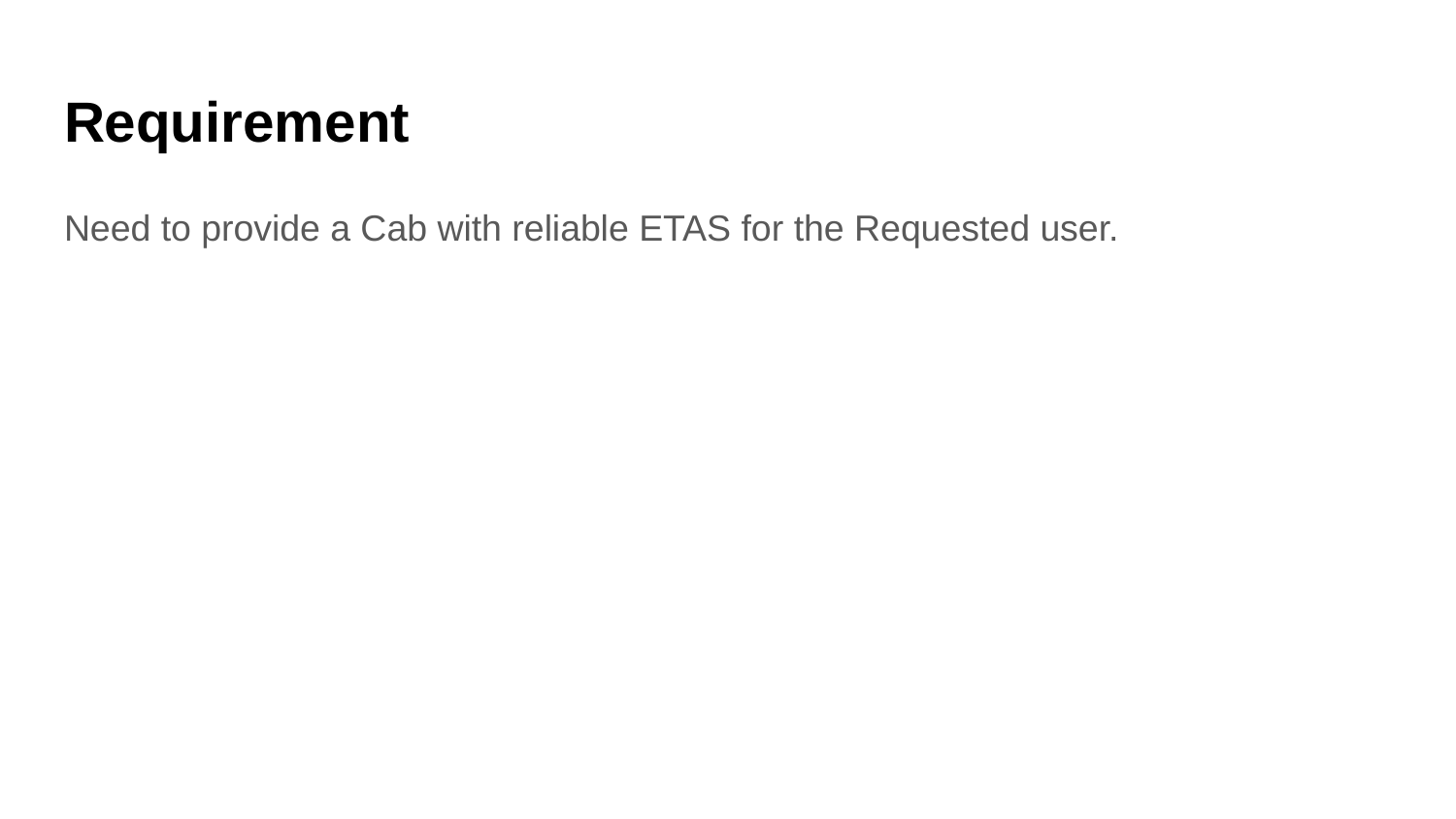

# Requirement
Need to provide a Cab with reliable ETAS for the Requested user.